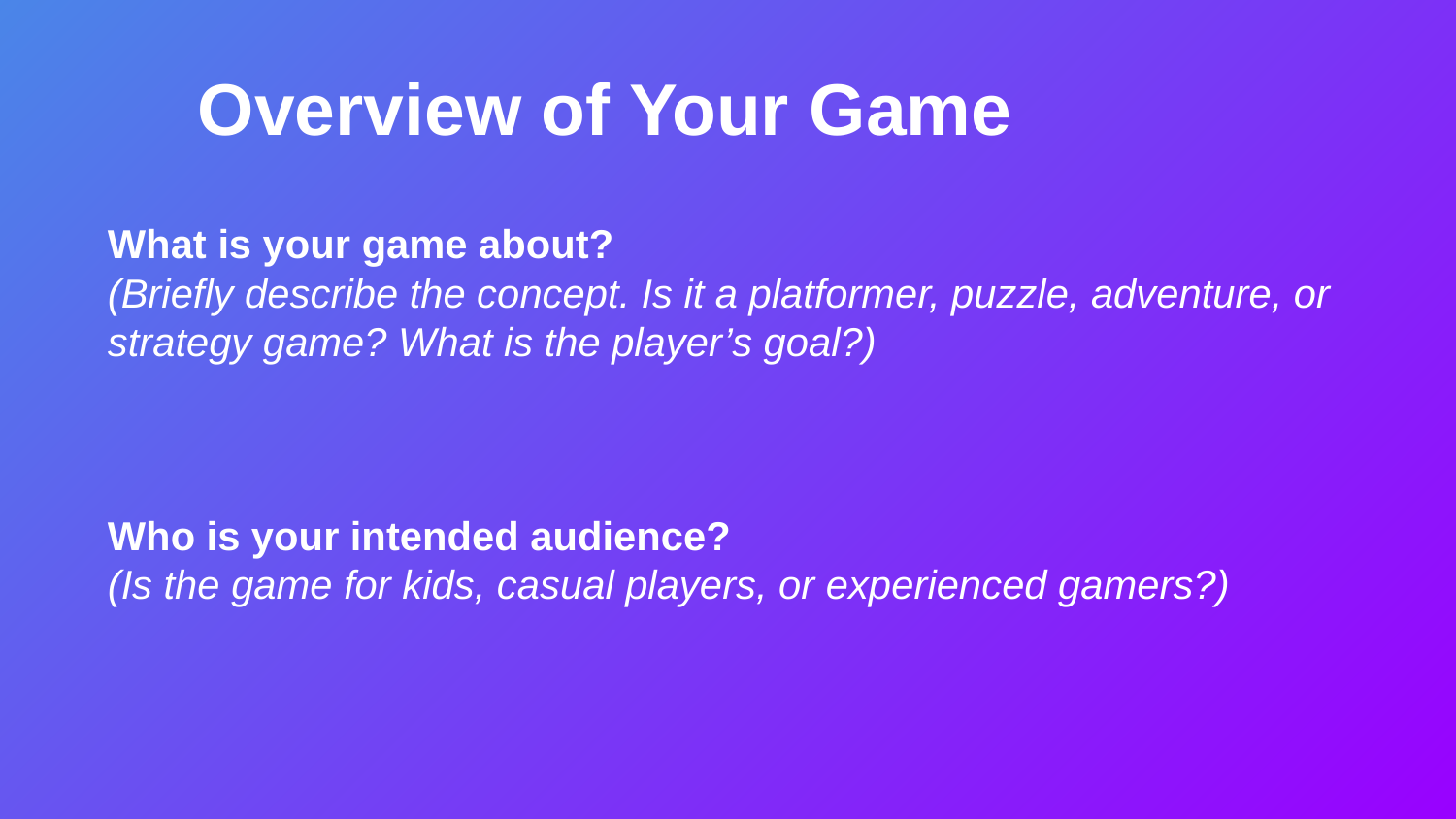

# Overview of Your Game
What is your game about?
(Briefly describe the concept. Is it a platformer, puzzle, adventure, or strategy game? What is the player’s goal?)

Who is your intended audience?
(Is the game for kids, casual players, or experienced gamers?)